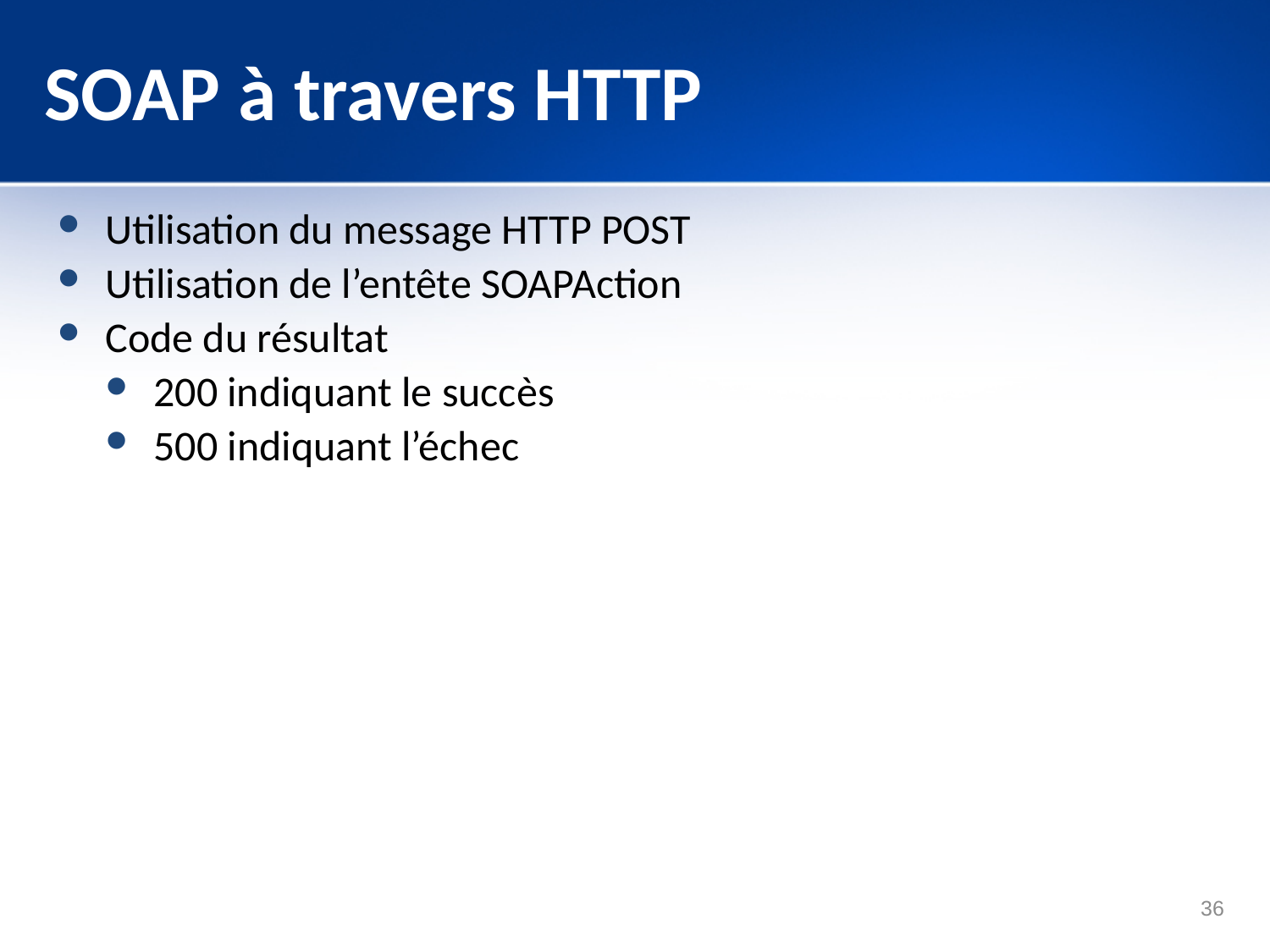

# SOAP à travers HTTP
Utilisation du message HTTP POST
Utilisation de l’entête SOAPAction
Code du résultat
200 indiquant le succès
500 indiquant l’échec
36